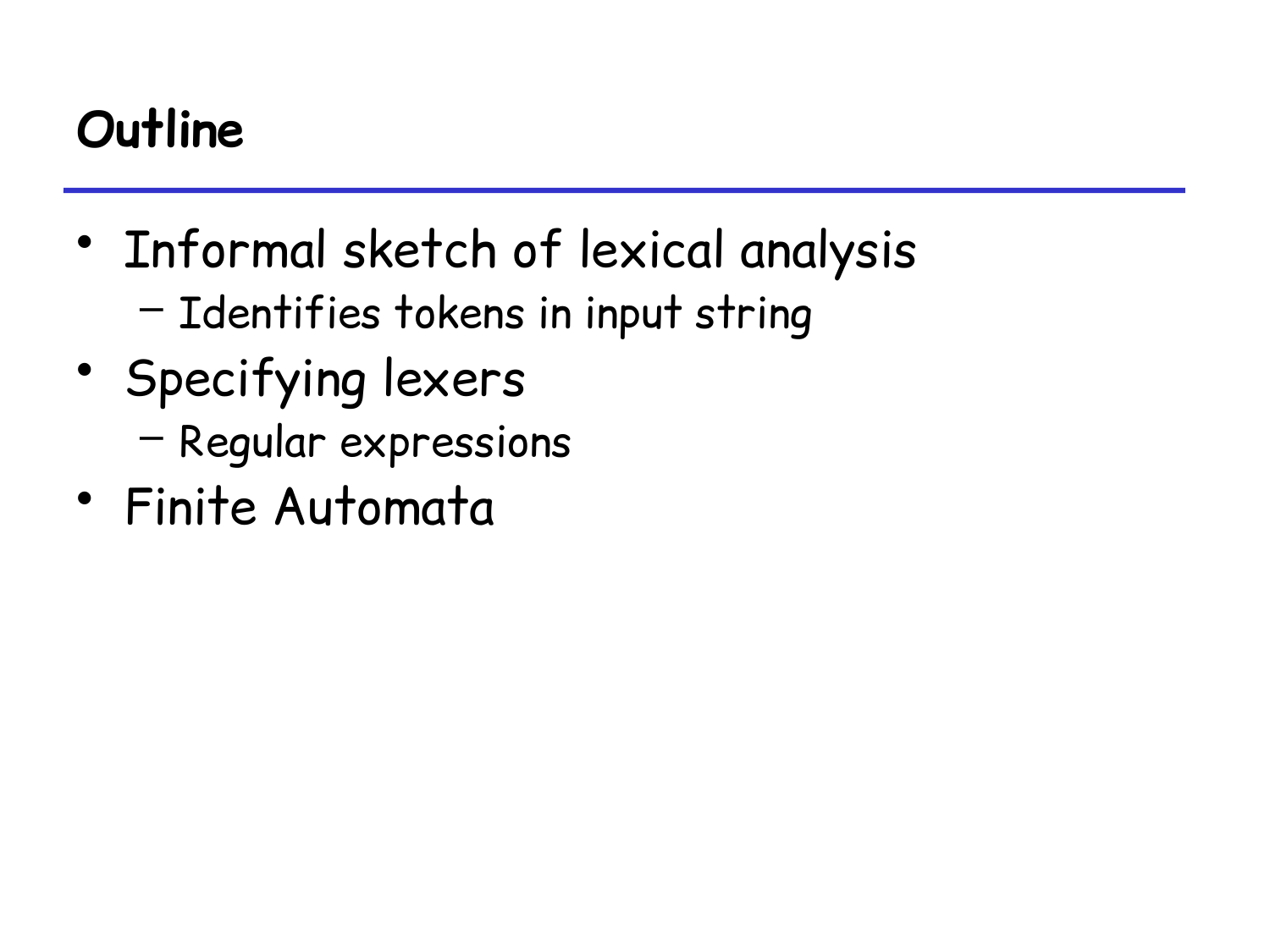

# Outline
Informal sketch of lexical analysis
Identifies tokens in input string
Specifying lexers
Regular expressions
Finite Automata
2